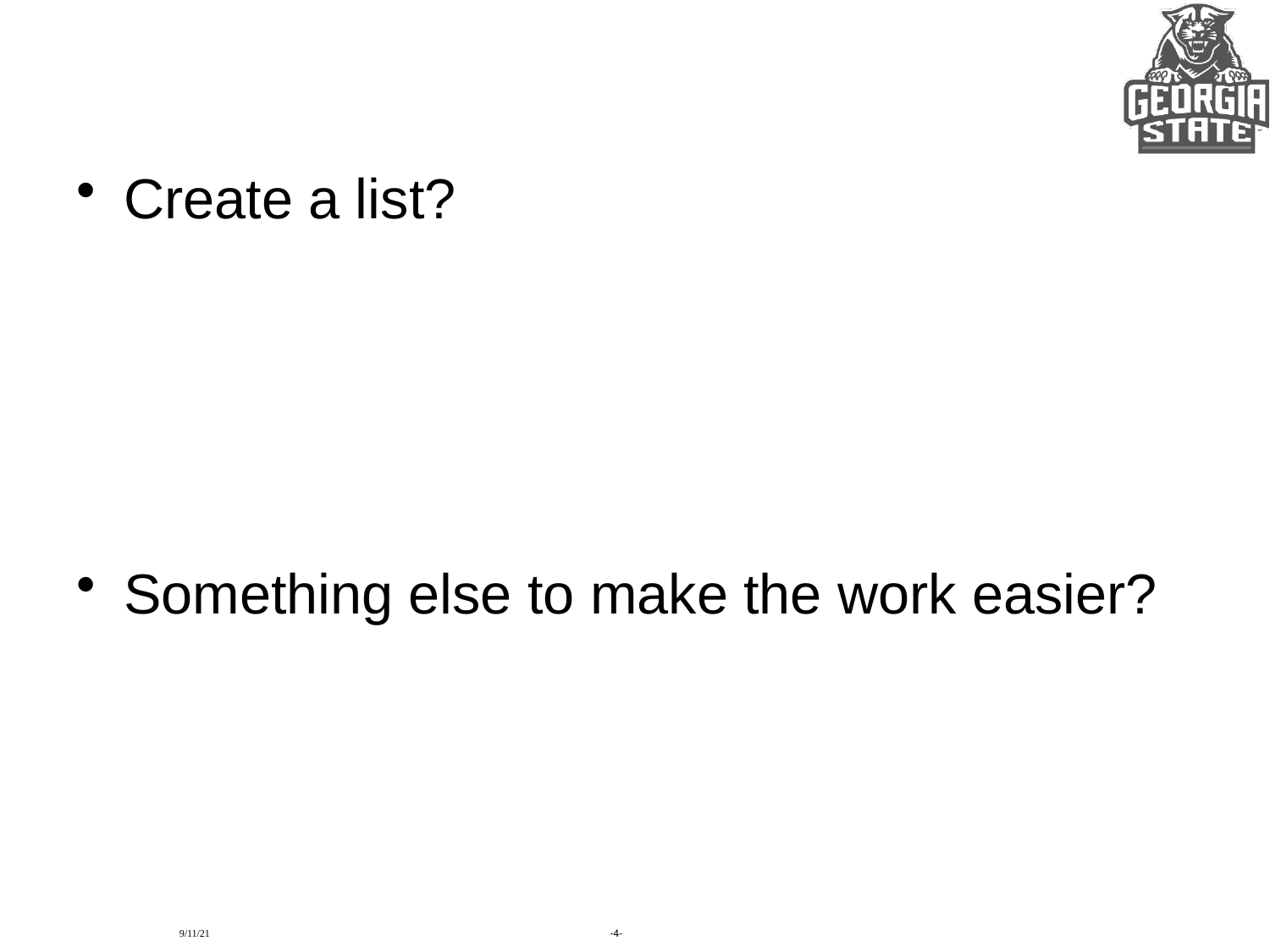

#
Create a list?

Something else to make the work easier?